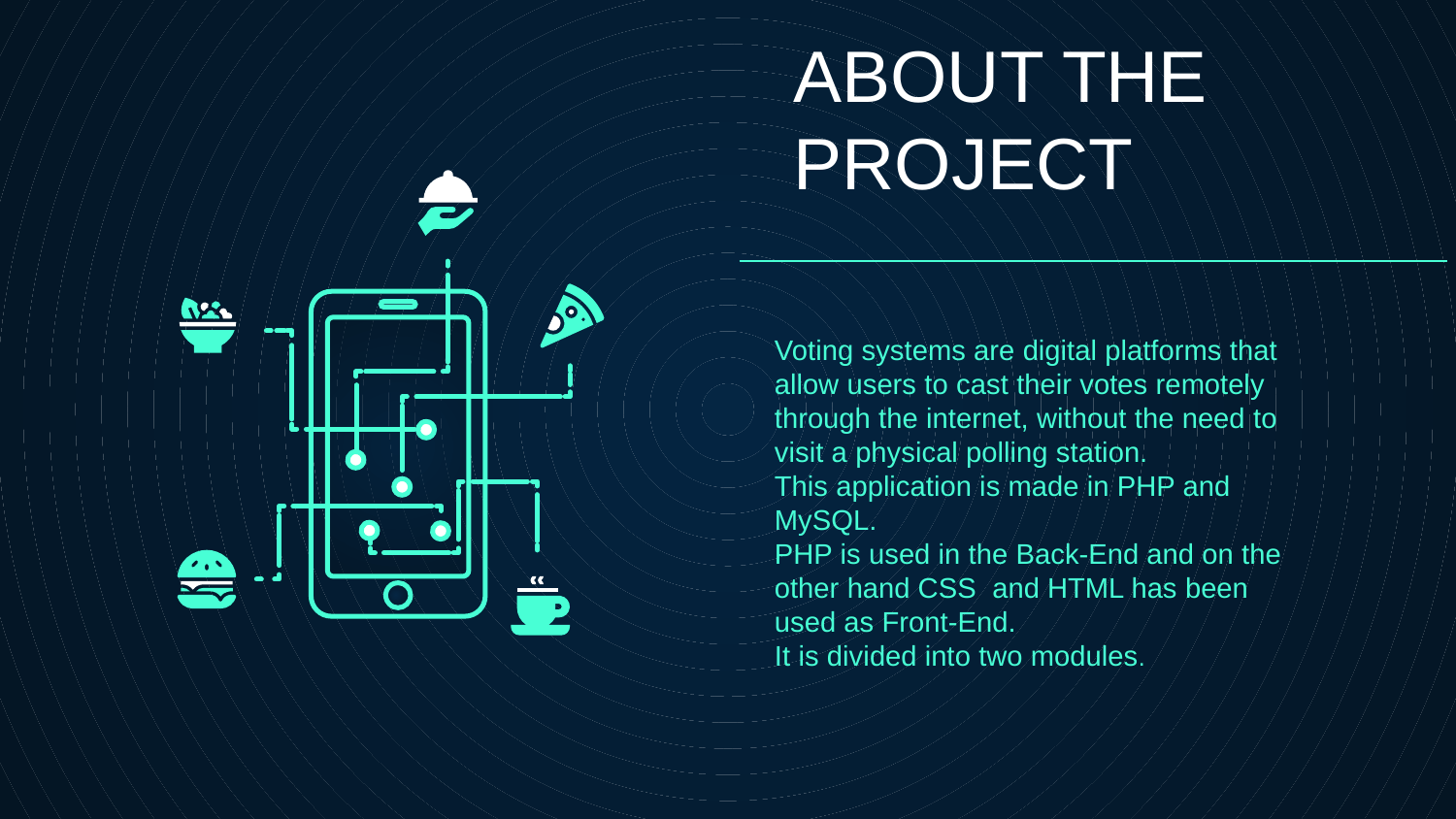

# ABOUT THE PROJECT

Voting systems are digital platforms that allow users to cast their votes remotely through the internet, without the need to visit a physical polling station.
This application is made in PHP and MySQL.
PHP is used in the Back-End and on the other hand CSS  and HTML has been used as Front-End.
It is divided into two modules.